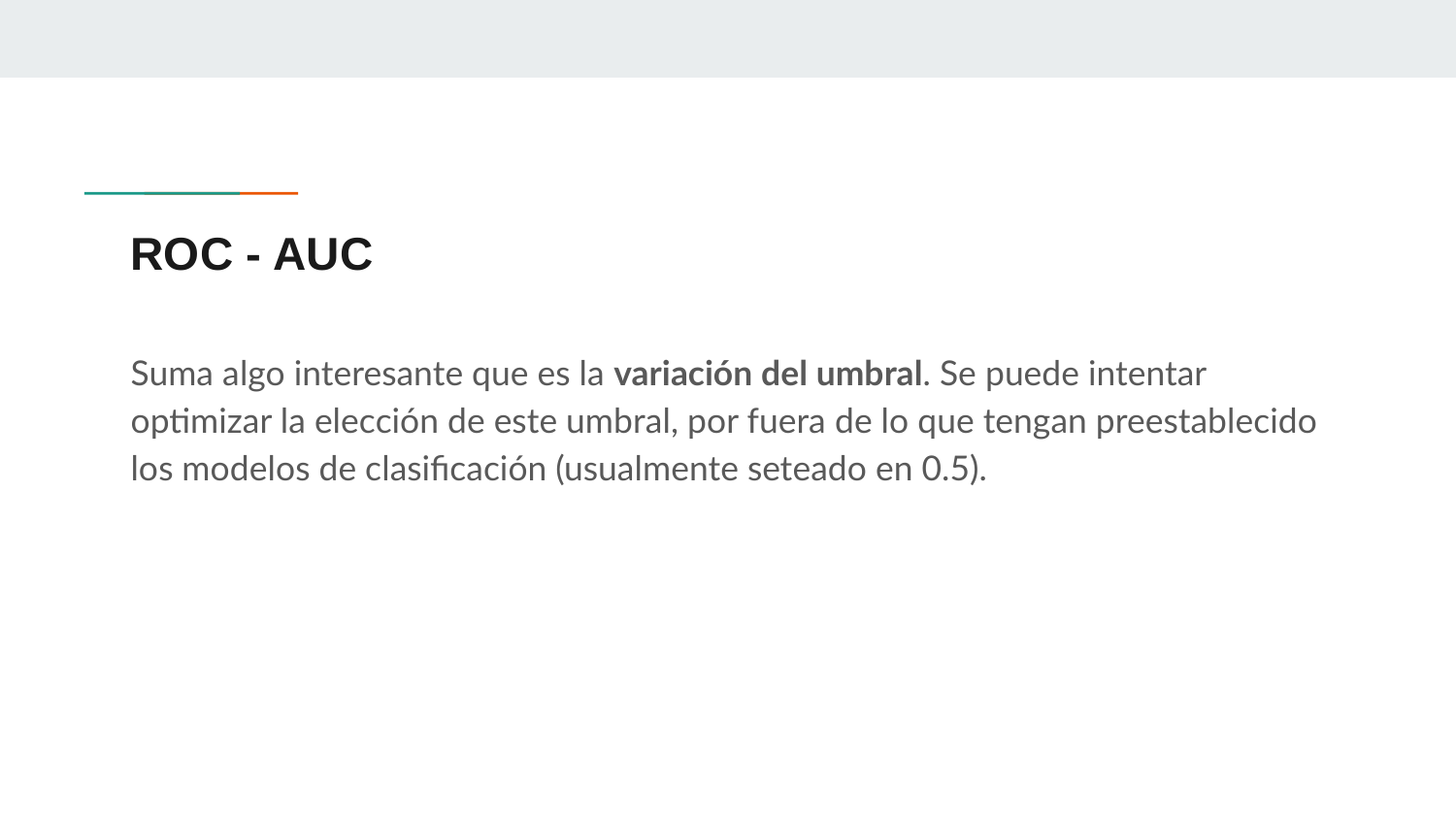

# ROC - AUC
Suma algo interesante que es la variación del umbral. Se puede intentar optimizar la elección de este umbral, por fuera de lo que tengan preestablecido los modelos de clasificación (usualmente seteado en 0.5).